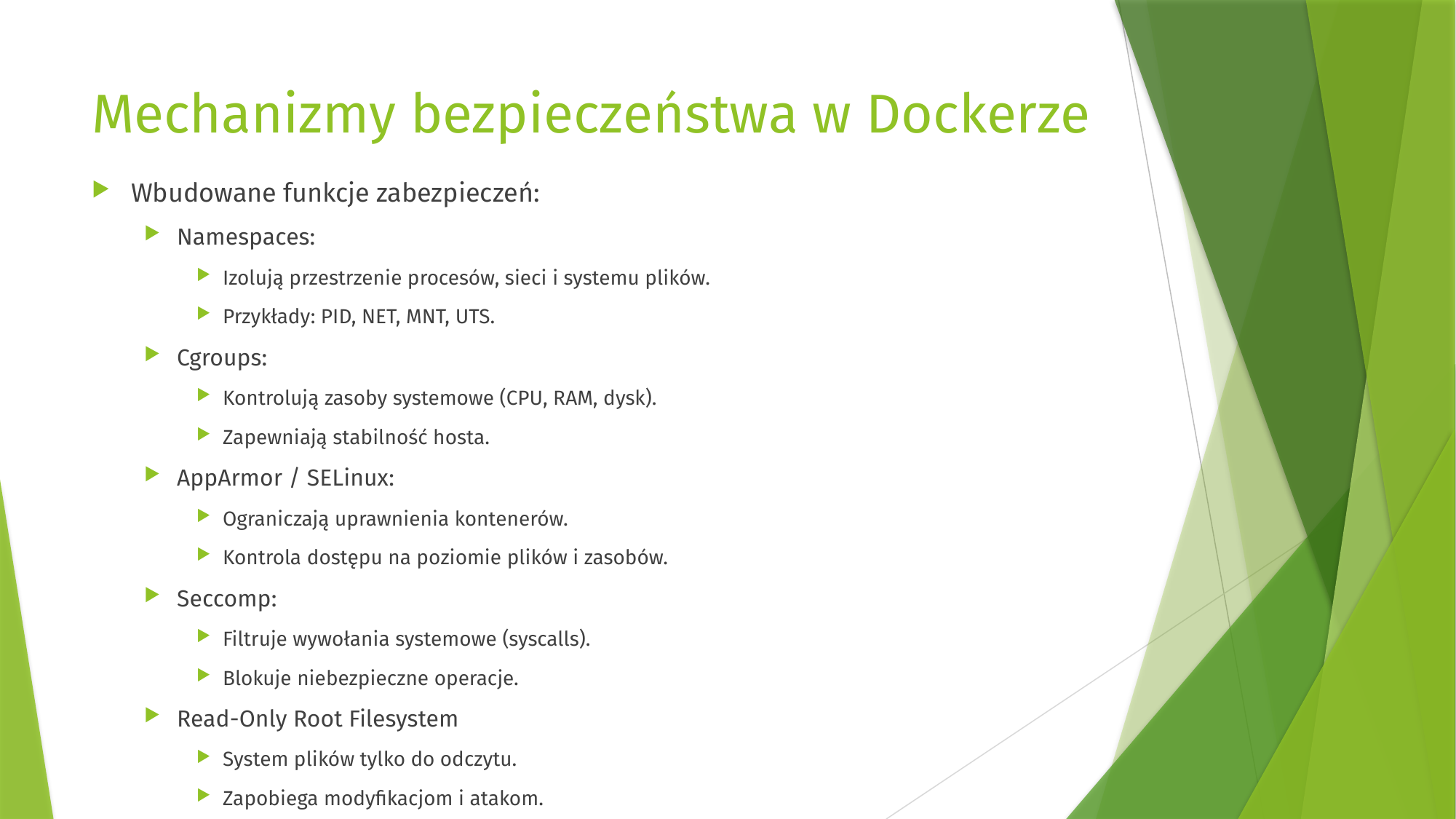

# Mechanizmy bezpieczeństwa w Dockerze
Wbudowane funkcje zabezpieczeń:
Namespaces:
Izolują przestrzenie procesów, sieci i systemu plików.
Przykłady: PID, NET, MNT, UTS.
Cgroups:
Kontrolują zasoby systemowe (CPU, RAM, dysk).
Zapewniają stabilność hosta.
AppArmor / SELinux:
Ograniczają uprawnienia kontenerów.
Kontrola dostępu na poziomie plików i zasobów.
Seccomp:
Filtruje wywołania systemowe (syscalls).
Blokuje niebezpieczne operacje.
Read-Only Root Filesystem
System plików tylko do odczytu.
Zapobiega modyfikacjom i atakom.